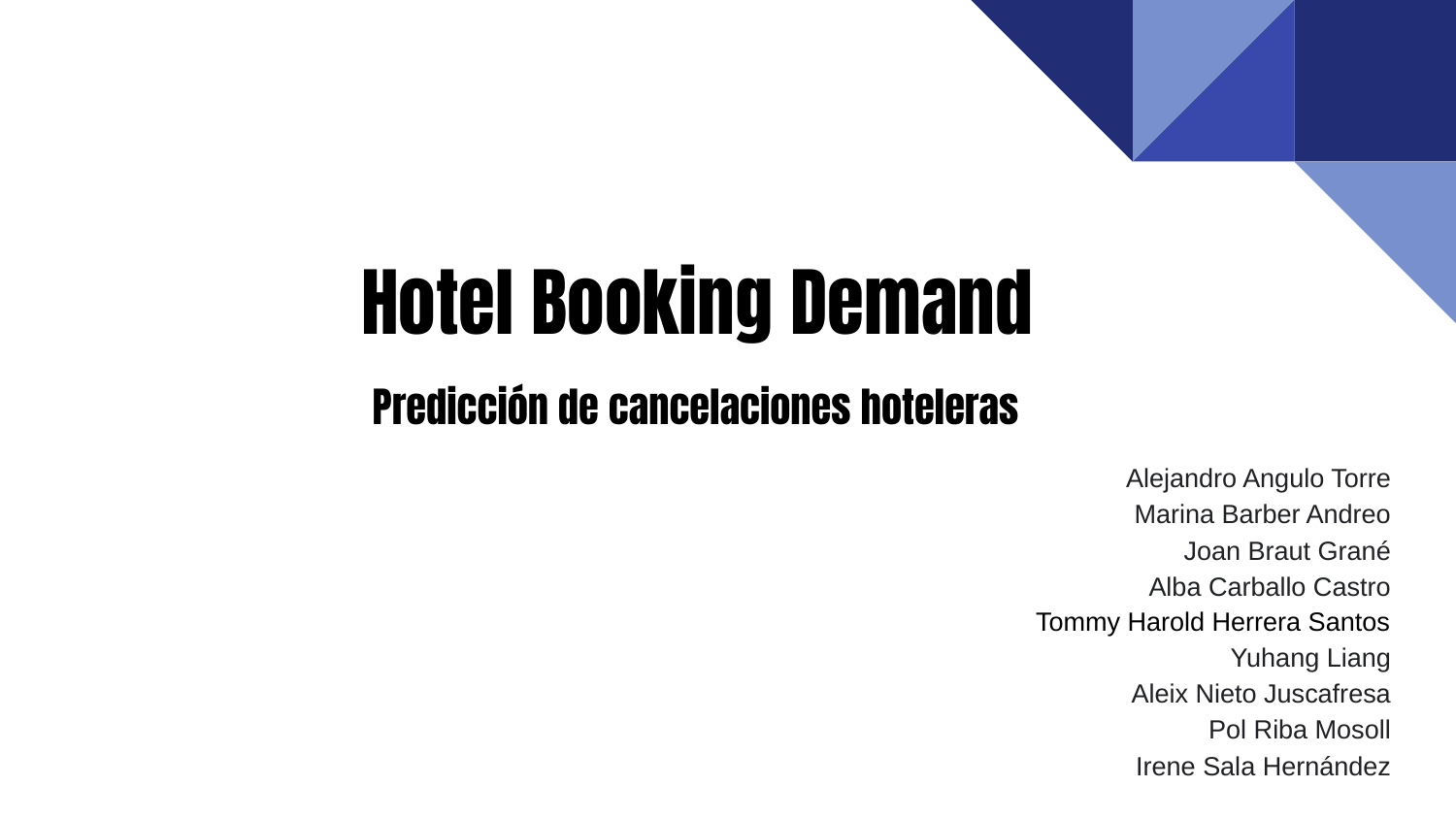

# Hotel Booking Demand
Predicción de cancelaciones hoteleras
Alejandro Angulo Torre
Marina Barber Andreo
Joan Braut Grané
Alba Carballo Castro
Tommy Harold Herrera Santos
Yuhang Liang
Aleix Nieto Juscafresa
Pol Riba Mosoll
Irene Sala Hernández